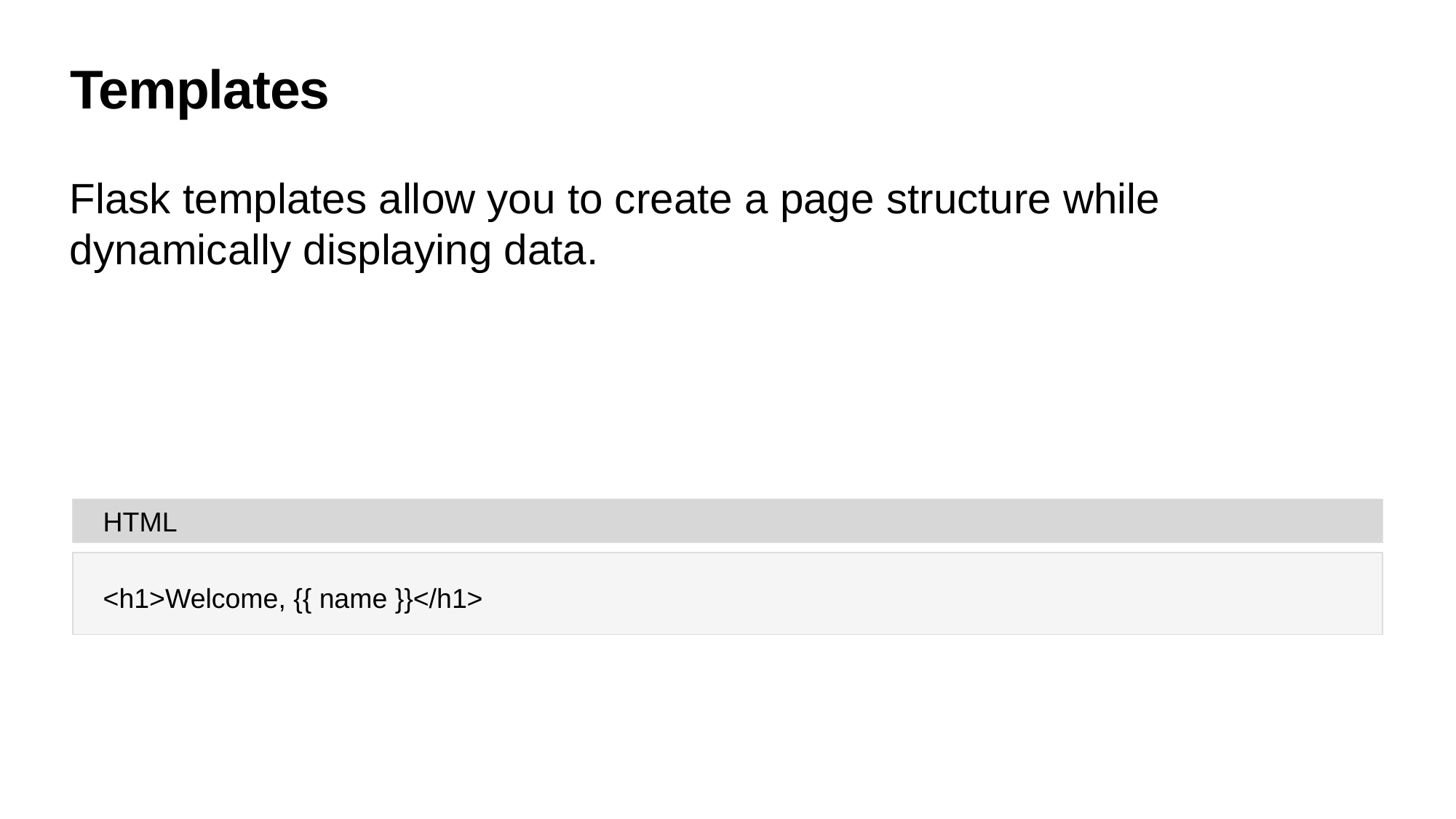

# Templates
Flask templates allow you to create a page structure while dynamically displaying data.
HTML
<h1>Welcome, {{ name }}</h1>